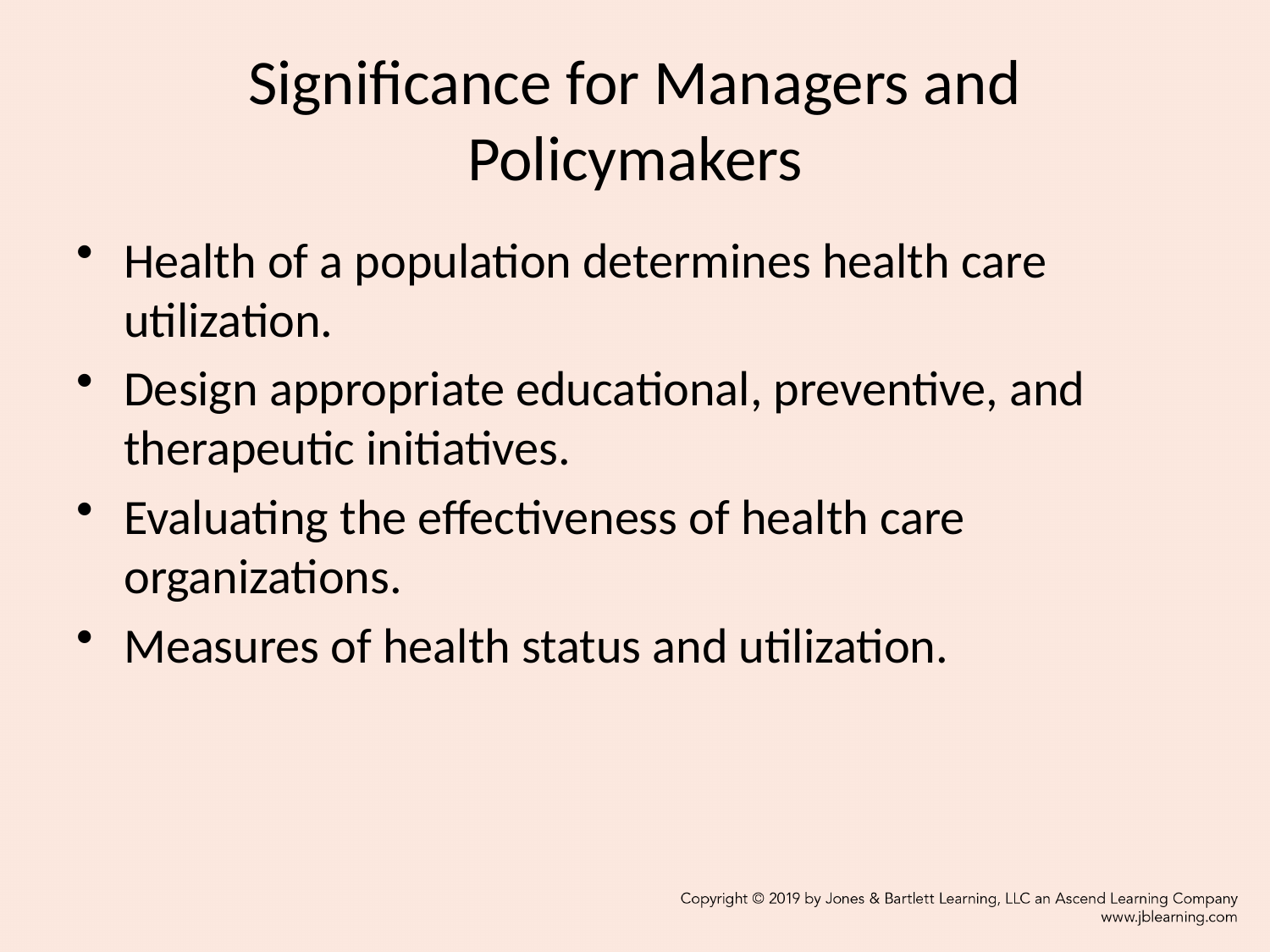

# Significance for Managers and Policymakers
Health of a population determines health care utilization.
Design appropriate educational, preventive, and therapeutic initiatives.
Evaluating the effectiveness of health care organizations.
Measures of health status and utilization.